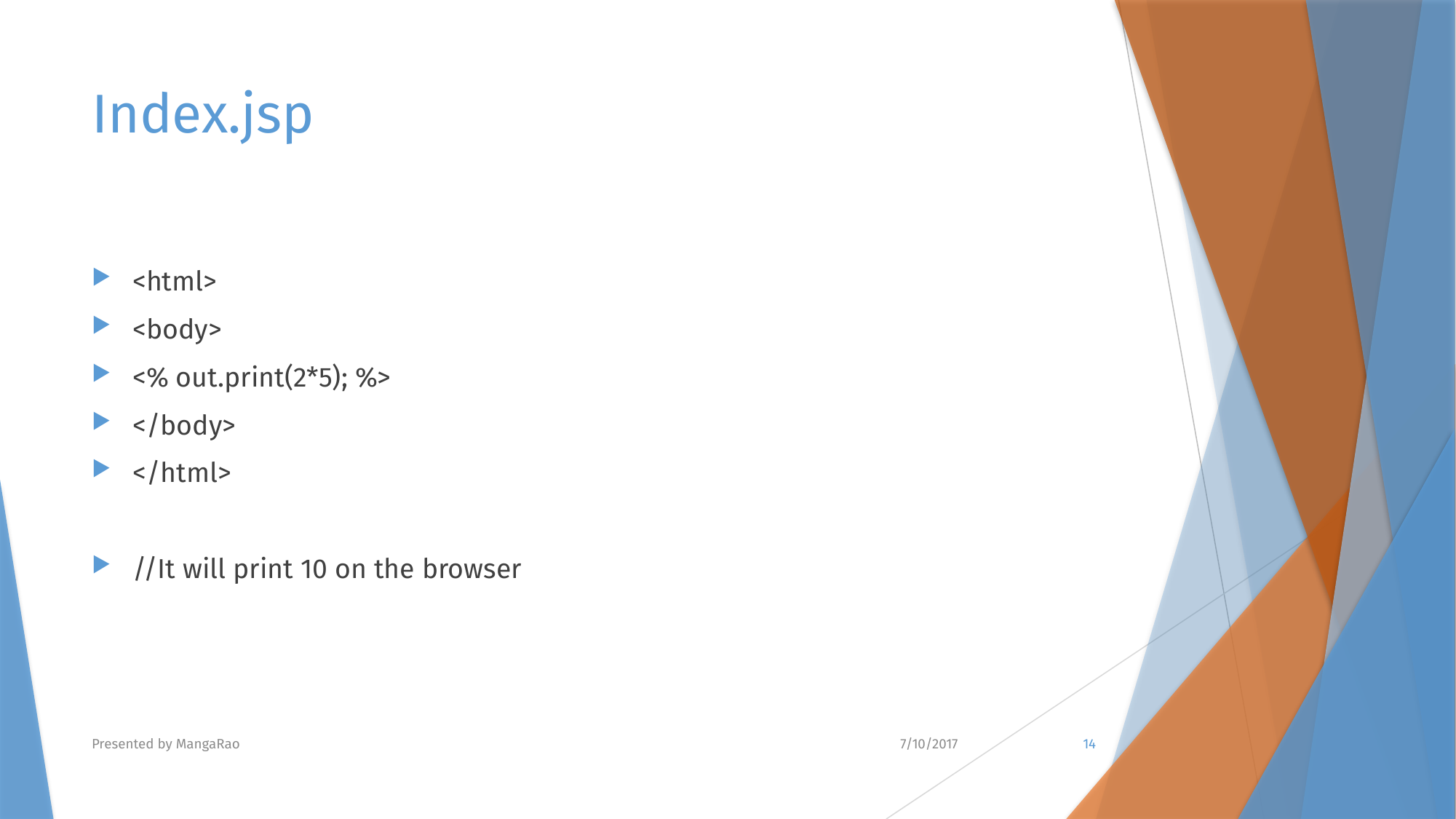

# Index.jsp
<html>
<body>
<% out.print(2*5); %>
</body>
</html>

//It will print 10 on the browser
Presented by MangaRao
7/10/2017
14